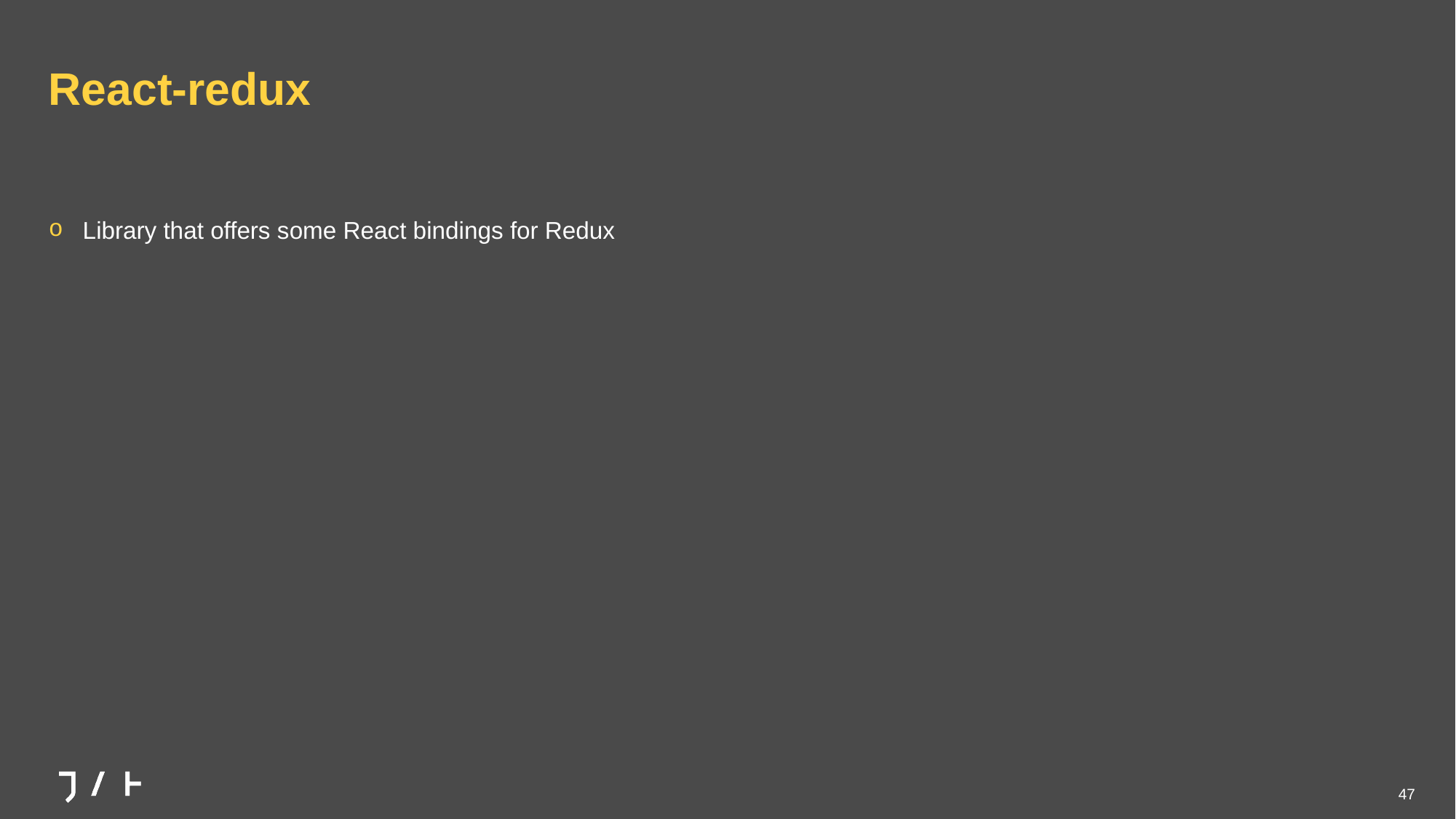

# React-redux
Library that offers some React bindings for Redux
47